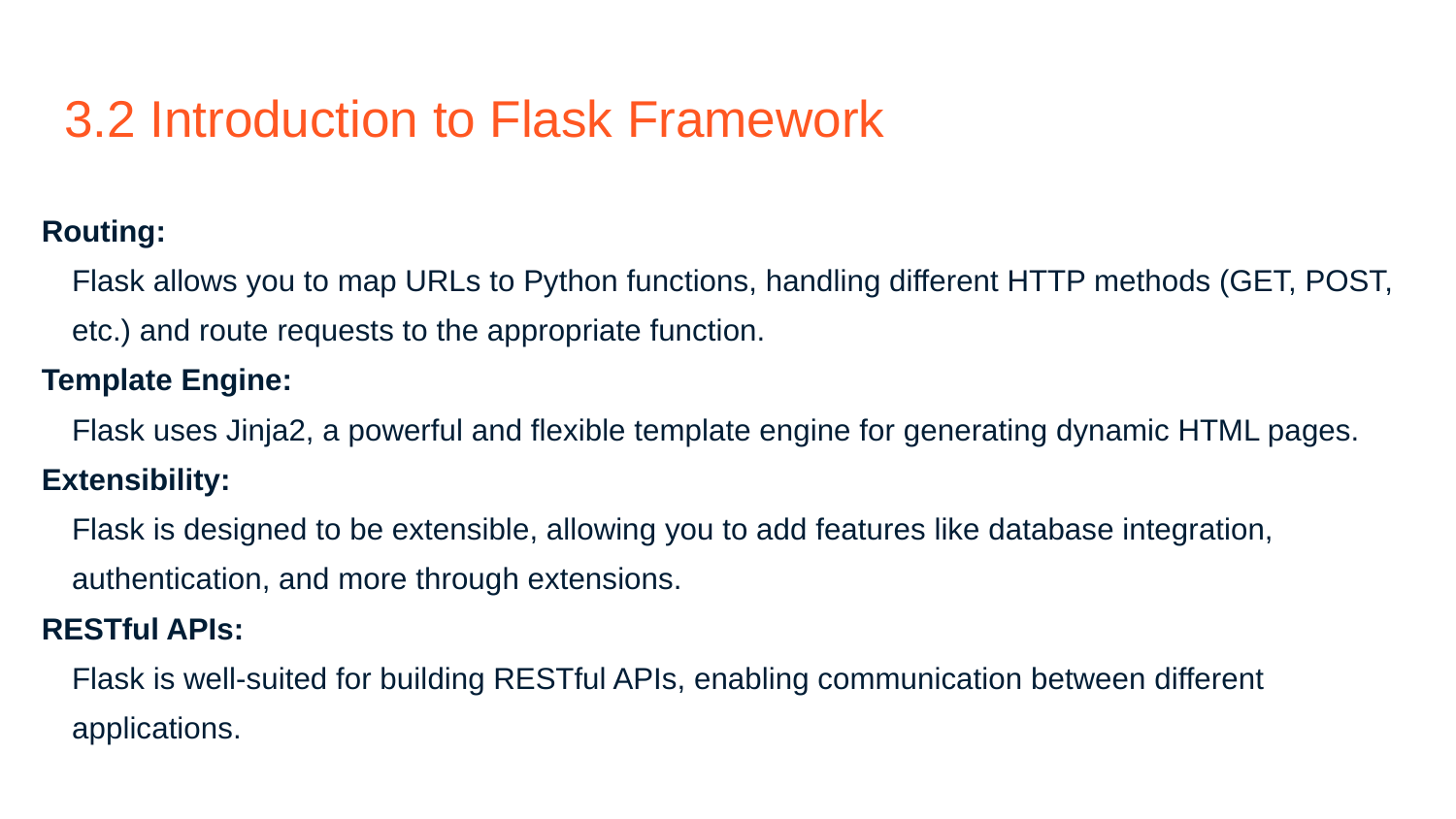

# 3.2 Introduction to Flask Framework
Routing:
Flask allows you to map URLs to Python functions, handling different HTTP methods (GET, POST, etc.) and route requests to the appropriate function.
Template Engine:
Flask uses Jinja2, a powerful and flexible template engine for generating dynamic HTML pages.
Extensibility:
Flask is designed to be extensible, allowing you to add features like database integration, authentication, and more through extensions.
RESTful APIs:
Flask is well-suited for building RESTful APIs, enabling communication between different applications.